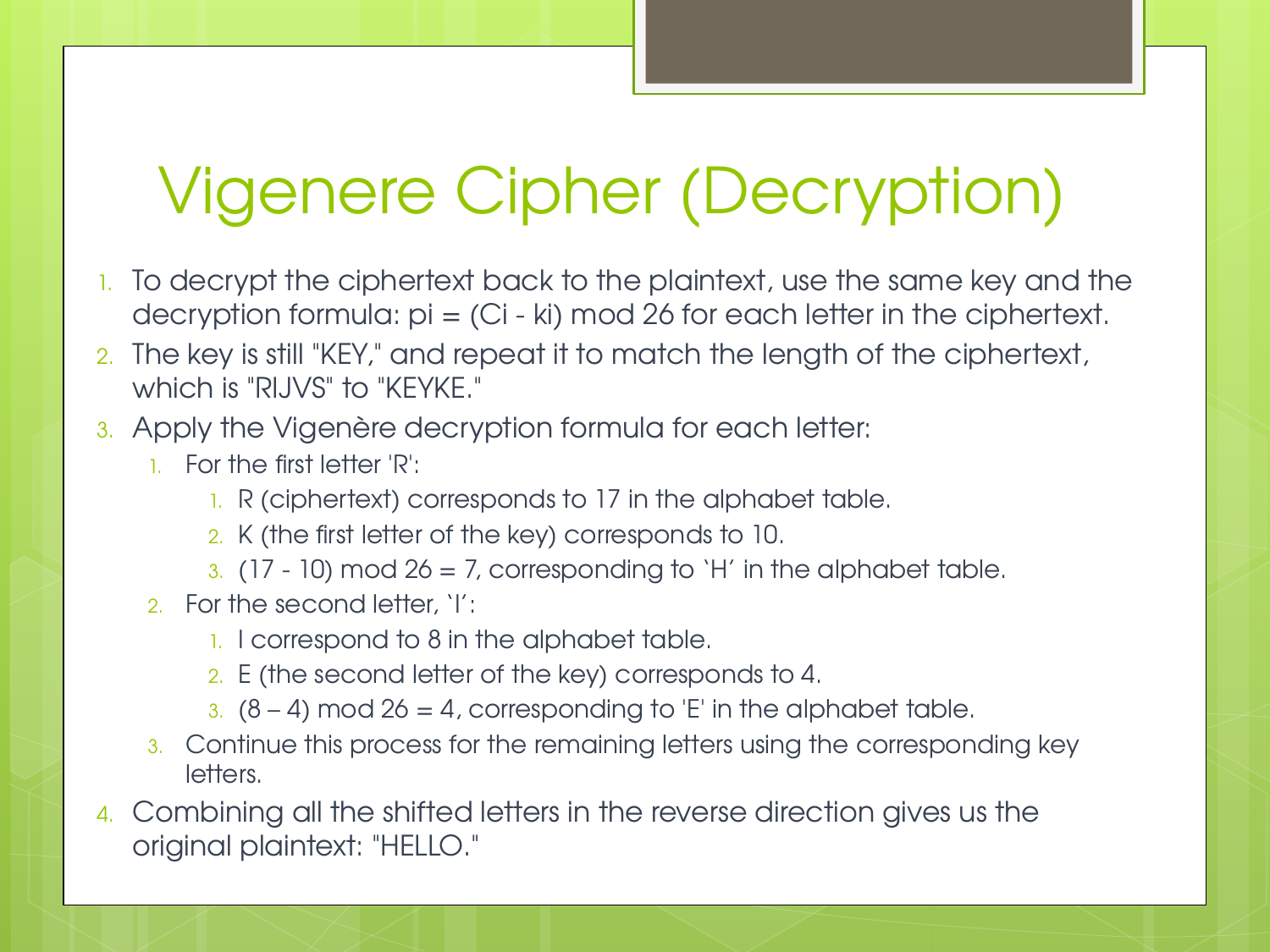

# Vigenere Cipher (Decryption)
To decrypt the ciphertext back to the plaintext, use the same key and the decryption formula: pi = (Ci - ki) mod 26 for each letter in the ciphertext.
The key is still "KEY," and repeat it to match the length of the ciphertext, which is "RIJVS" to "KEYKE."
Apply the Vigenère decryption formula for each letter:
For the first letter 'R':
R (ciphertext) corresponds to 17 in the alphabet table.
K (the first letter of the key) corresponds to 10.
(17 - 10) mod 26 = 7, corresponding to ‘H’ in the alphabet table.
For the second letter, ‘I’:
I correspond to 8 in the alphabet table.
E (the second letter of the key) corresponds to 4.
(8 – 4) mod 26 = 4, corresponding to 'E' in the alphabet table.
Continue this process for the remaining letters using the corresponding key letters.
Combining all the shifted letters in the reverse direction gives us the original plaintext: "HELLO."